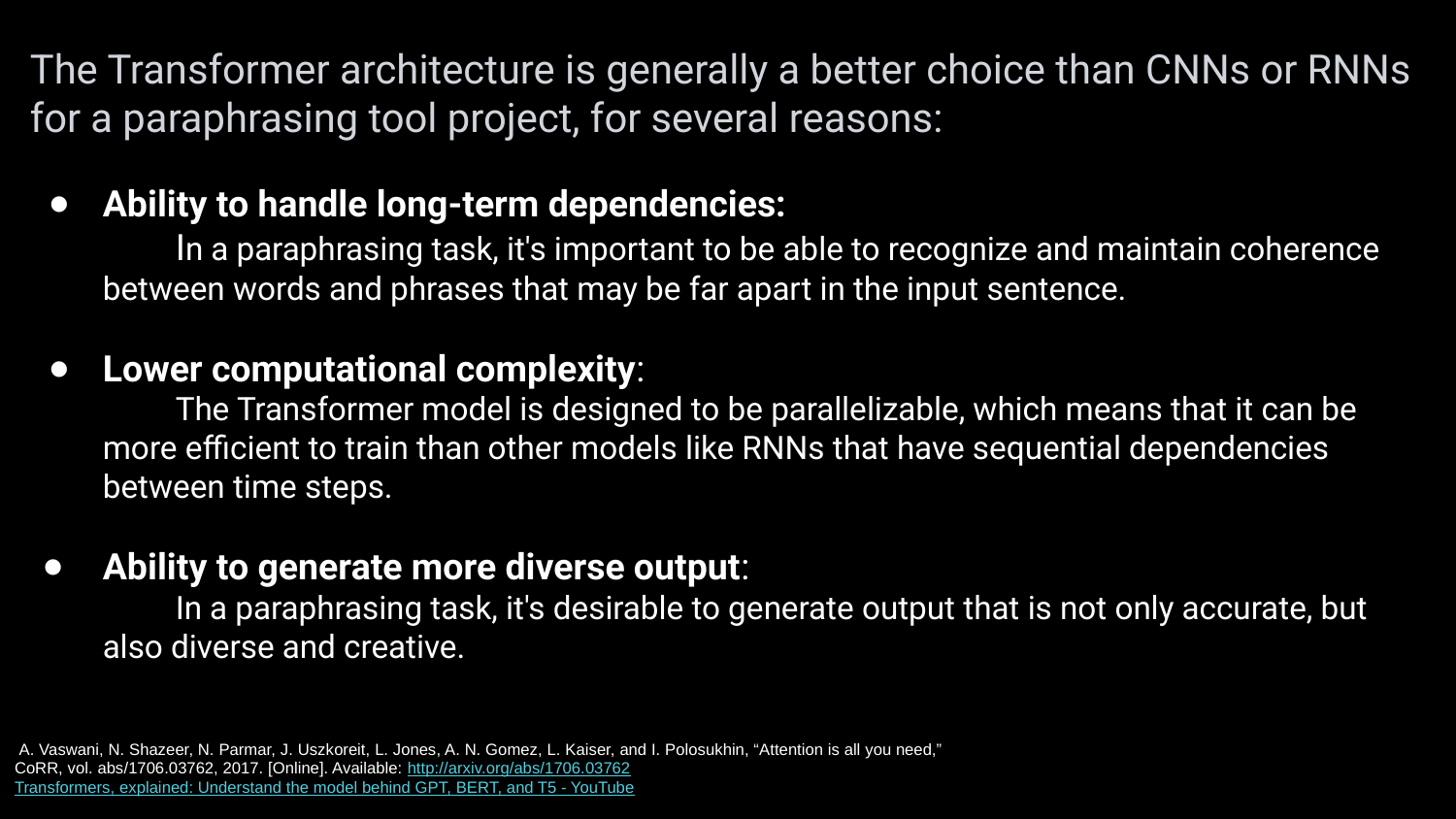

# The Transformer architecture is generally a better choice than CNNs or RNNs for a paraphrasing tool project, for several reasons:

Ability to handle long-term dependencies:
In a paraphrasing task, it's important to be able to recognize and maintain coherence between words and phrases that may be far apart in the input sentence.

Lower computational complexity:
The Transformer model is designed to be parallelizable, which means that it can be more efficient to train than other models like RNNs that have sequential dependencies between time steps.

Ability to generate more diverse output:
In a paraphrasing task, it's desirable to generate output that is not only accurate, but also diverse and creative.
 A. Vaswani, N. Shazeer, N. Parmar, J. Uszkoreit, L. Jones, A. N. Gomez, L. Kaiser, and I. Polosukhin, “Attention is all you need,”
CoRR, vol. abs/1706.03762, 2017. [Online]. Available: http://arxiv.org/abs/1706.03762
Transformers, explained: Understand the model behind GPT, BERT, and T5 - YouTube